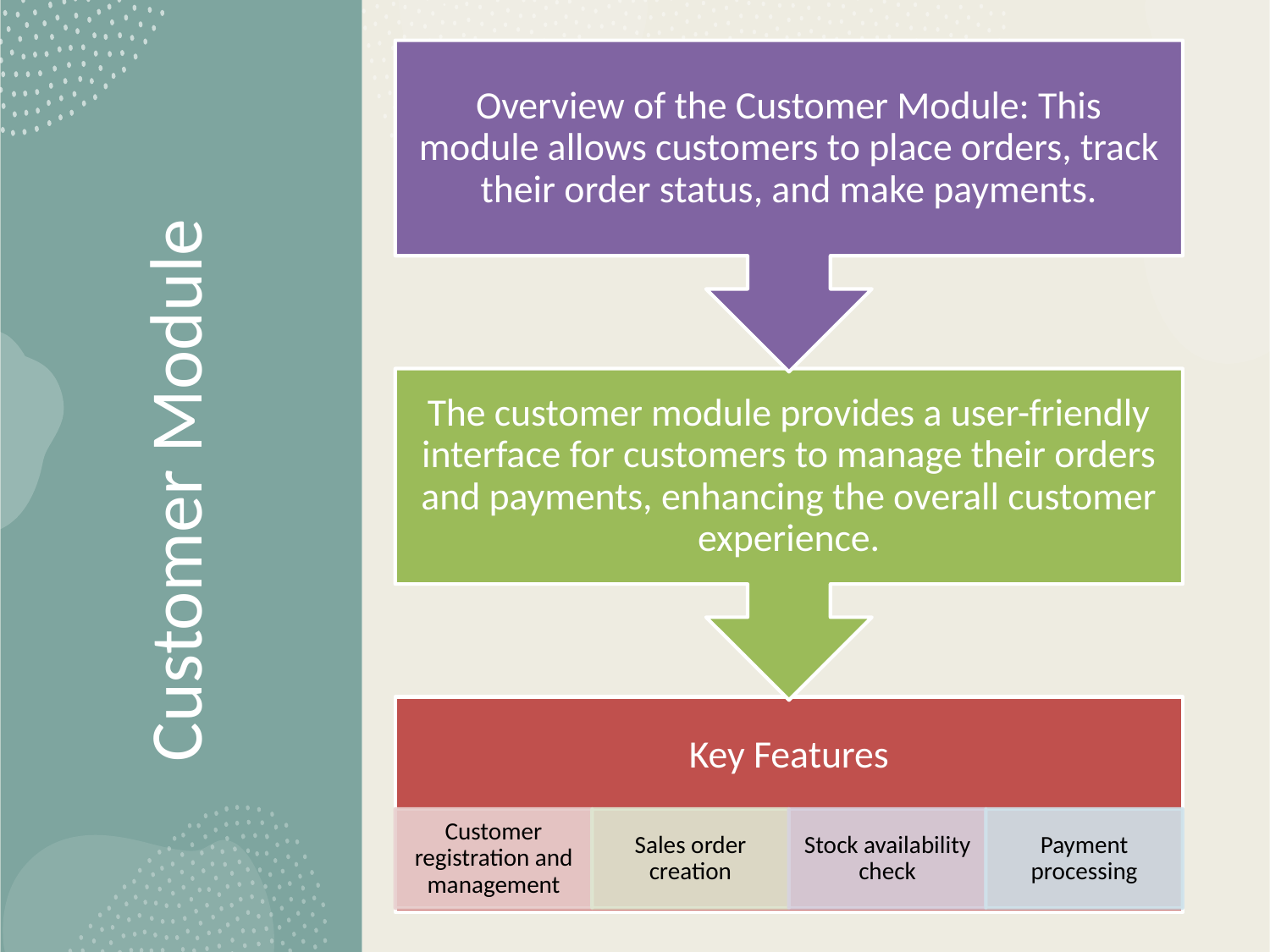

Key Features
Customer registration and management
Sales order creation
Stock availability check
Payment processing
The customer module provides a user-friendly interface for customers to manage their orders and payments, enhancing the overall customer experience.
Overview of the Customer Module: This module allows customers to place orders, track their order status, and make payments.
# Customer Module